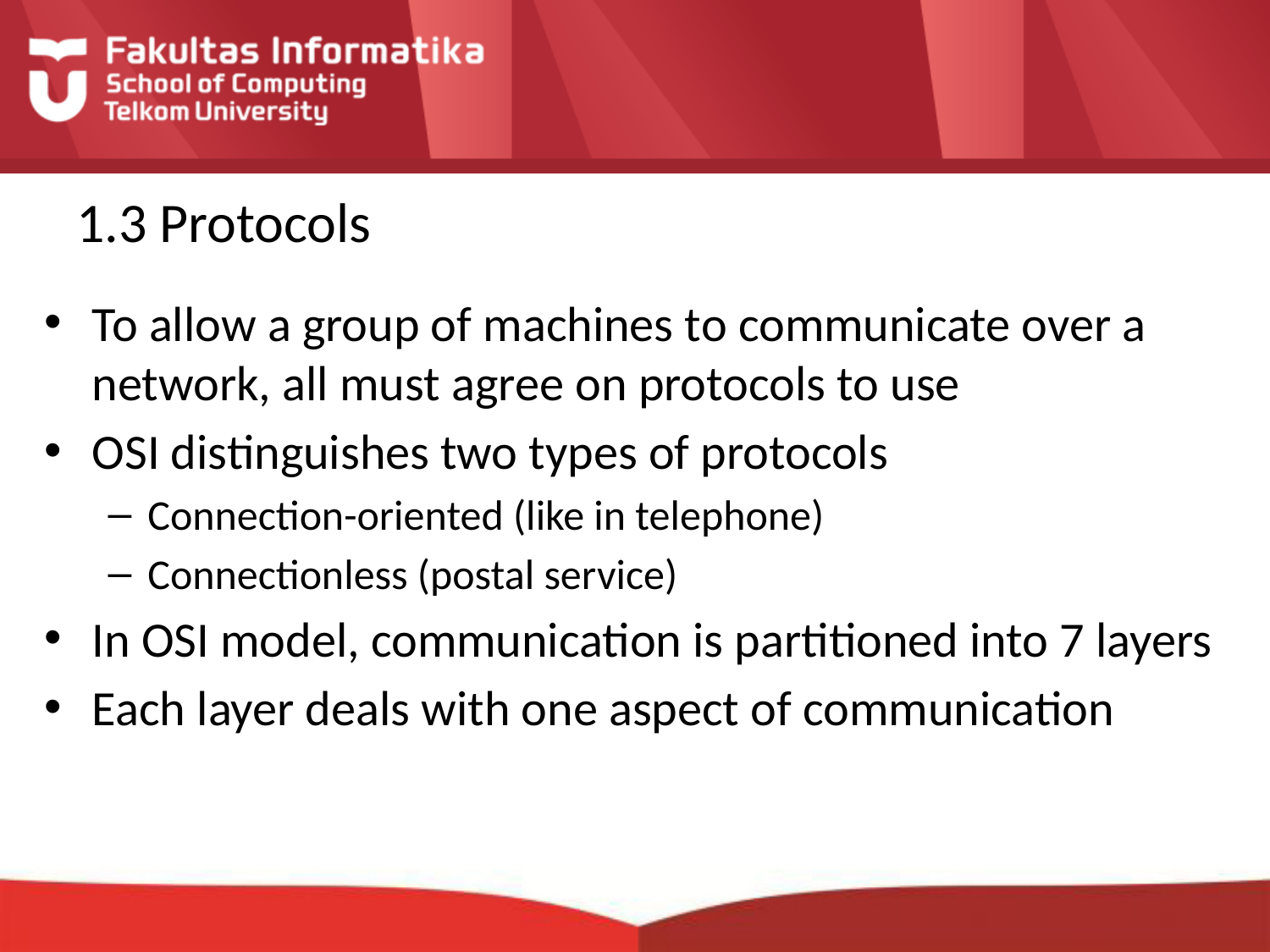

# 1.3 Protocols
To allow a group of machines to communicate over a network, all must agree on protocols to use
OSI distinguishes two types of protocols
Connection-oriented (like in telephone)
Connectionless (postal service)
In OSI model, communication is partitioned into 7 layers
Each layer deals with one aspect of communication